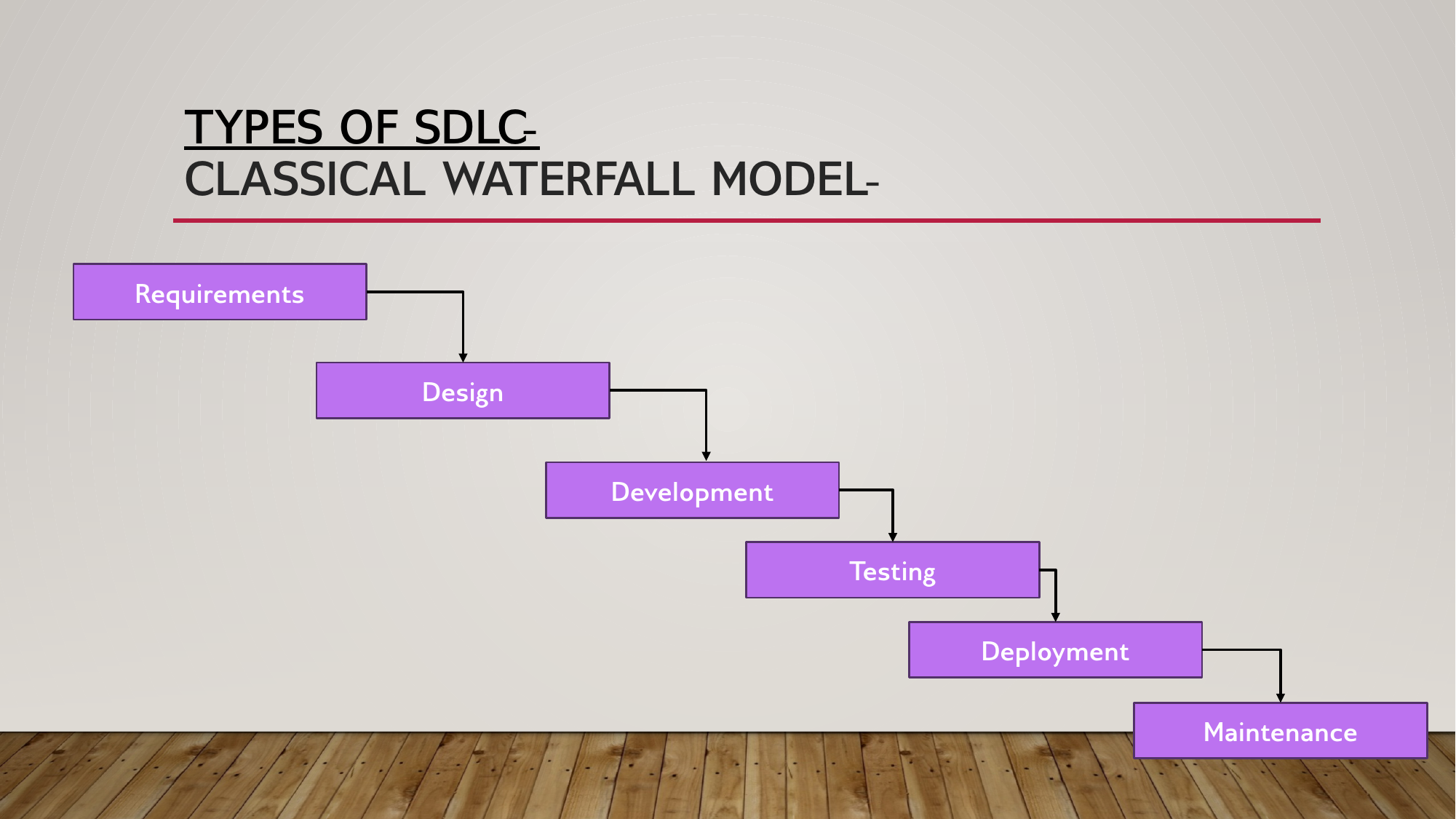

# TYPES OF SDLC- CLASSICAL WATERFALL MODEL-
Requirements
Design
Development
Testing
Deployment
Maintenance